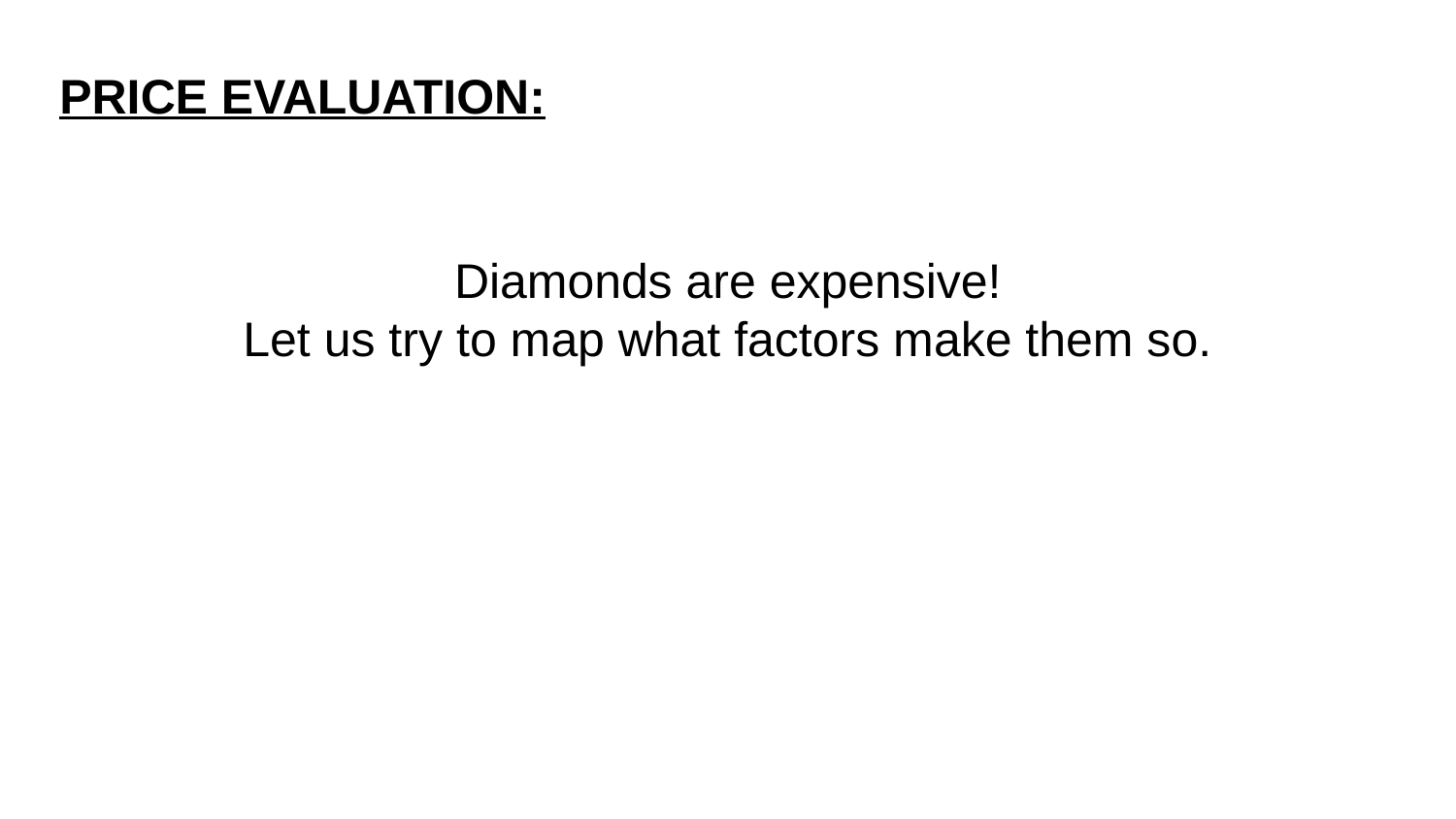

# PRICE EVALUATION:

Diamonds are expensive!
Let us try to map what factors make them so.